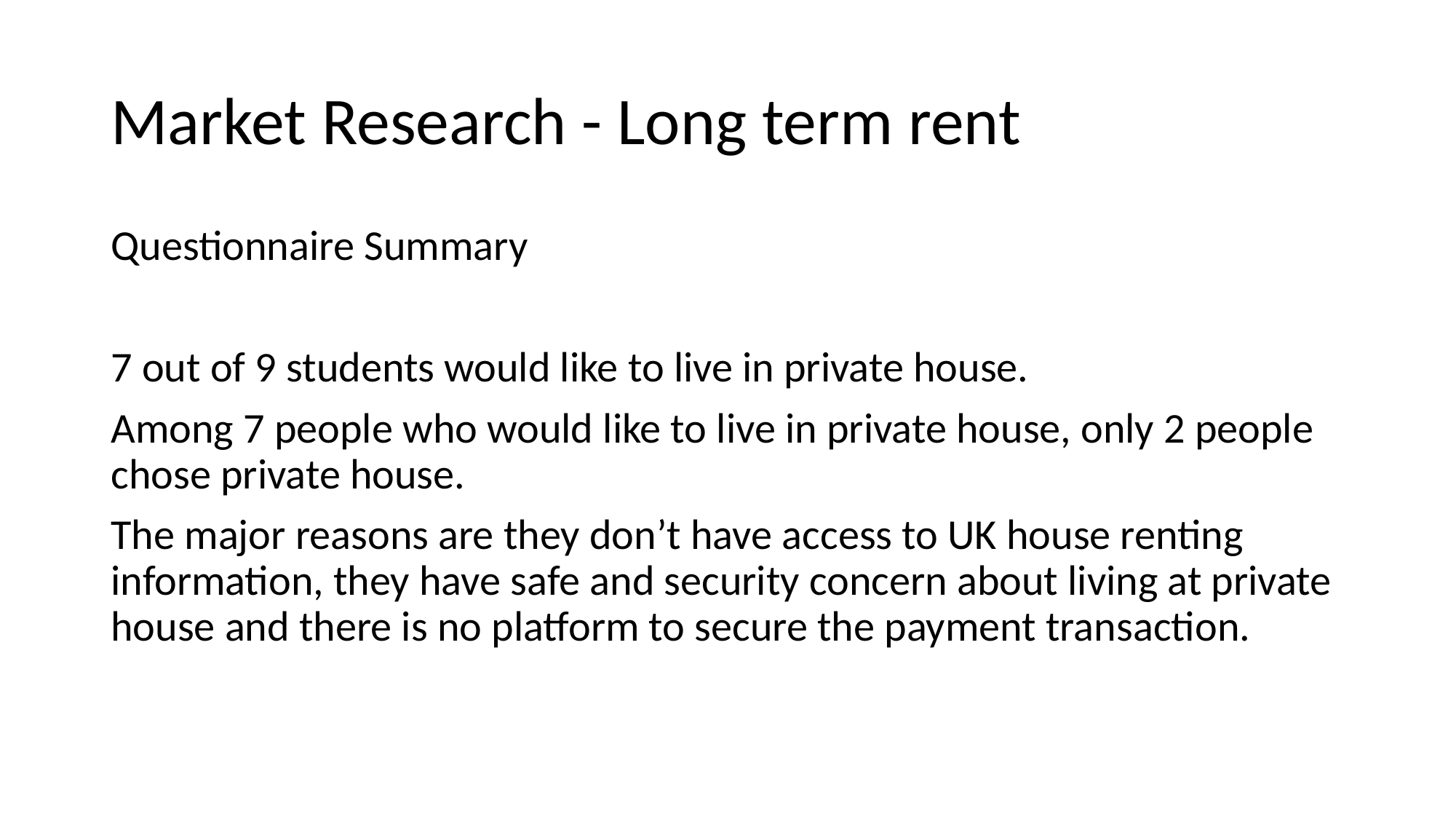

# Market Research - Long term rent
Questionnaire Summary

7 out of 9 students would like to live in private house.
Among 7 people who would like to live in private house, only 2 people chose private house.
The major reasons are they don’t have access to UK house renting information, they have safe and security concern about living at private house and there is no platform to secure the payment transaction.